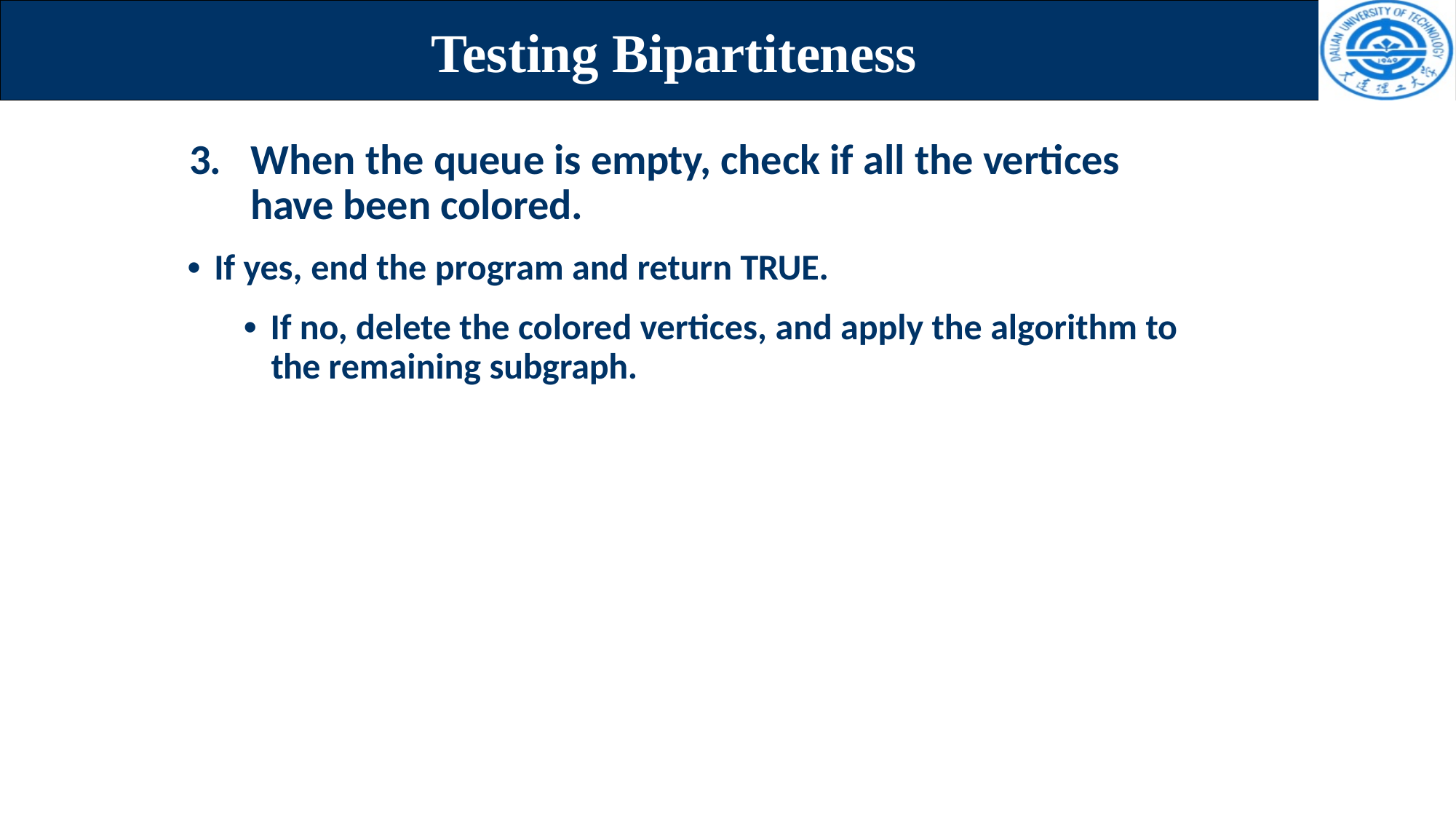

# Testing Bipartiteness
3.	When the queue is empty, check if all the vertices have been colored.
• If yes, end the program and return TRUE.
• If no, delete the colored vertices, and apply the algorithm to the remaining subgraph.